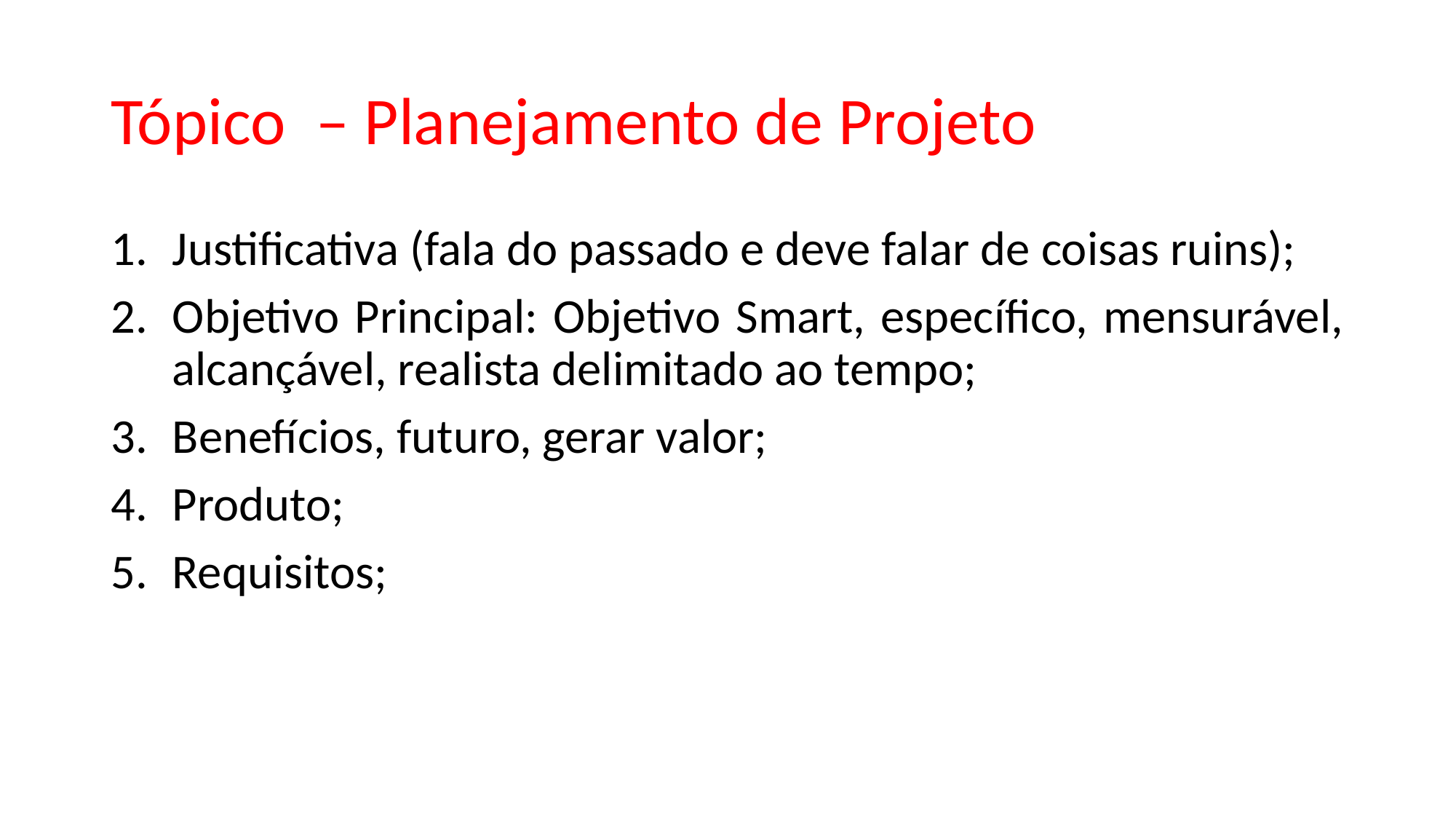

# Tópico  – Planejamento de Projeto
Justificativa (fala do passado e deve falar de coisas ruins);
Objetivo Principal: Objetivo Smart, específico, mensurável, alcançável, realista delimitado ao tempo;
Benefícios, futuro, gerar valor;
Produto;
Requisitos;